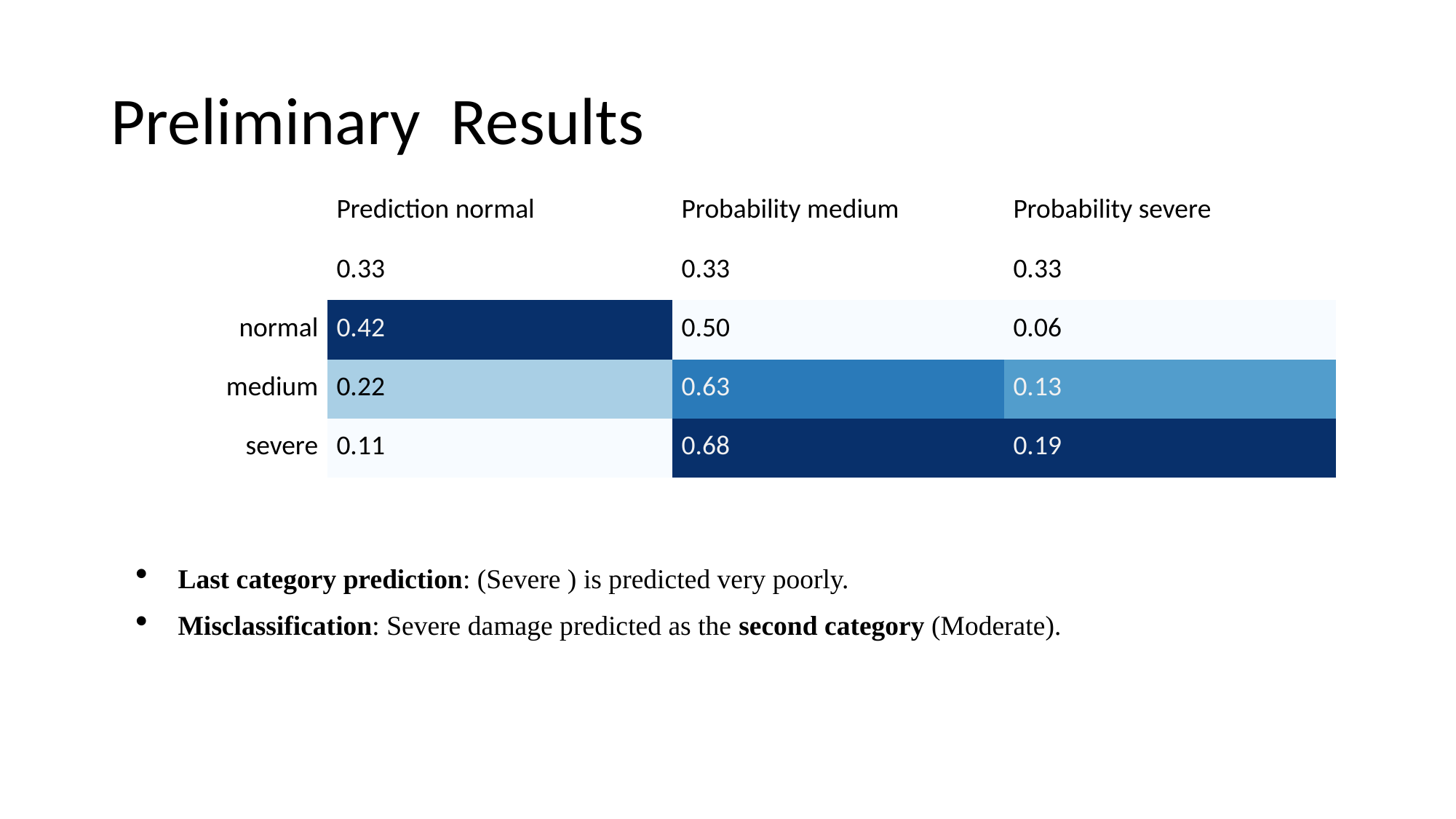

# Preliminary  Results
|  | Prediction normal | Probability medium | Probability severe |
| --- | --- | --- | --- |
|  | 0.33 | 0.33 | 0.33 |
| normal | 0.42 | 0.50 | 0.06 |
| medium | 0.22 | 0.63 | 0.13 |
| severe | 0.11 | 0.68 | 0.19 |

Last category prediction: (Severe ) is predicted very poorly.
Misclassification: Severe damage predicted as the second category (Moderate).